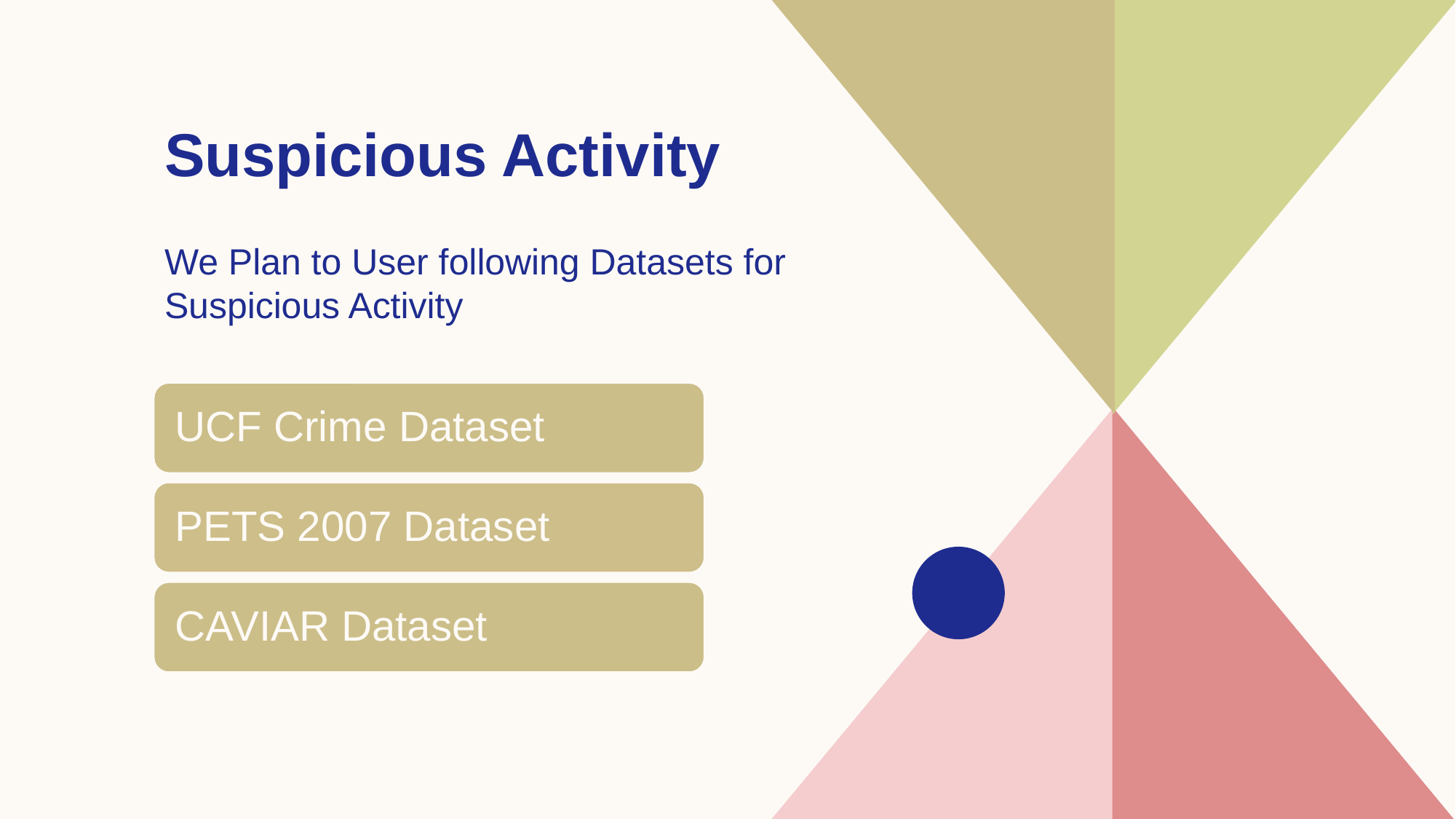

Suspicious Activity
We Plan to User following Datasets for Suspicious Activity
UCF Crime Dataset
PETS 2007 Dataset
CAVIAR Dataset